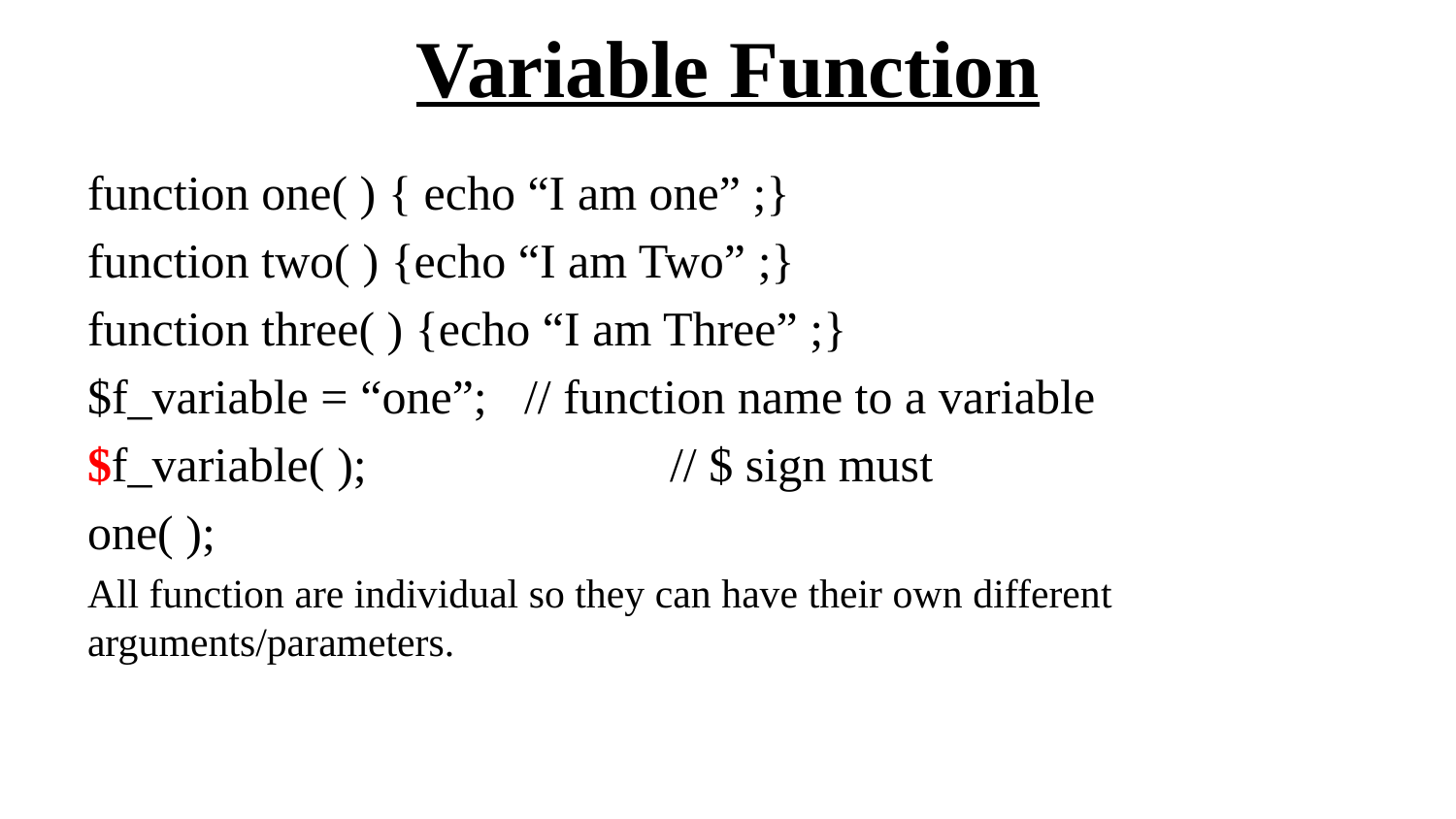

# Variable Function
function one( ) { echo “I am one” ;}
function two( ) {echo “I am Two” ;}
function three( ) {echo “I am Three” ;}
$f_variable = “one”;	// function name to a variable
$f_variable( ); 		// $ sign must
one( );
All function are individual so they can have their own different arguments/parameters.